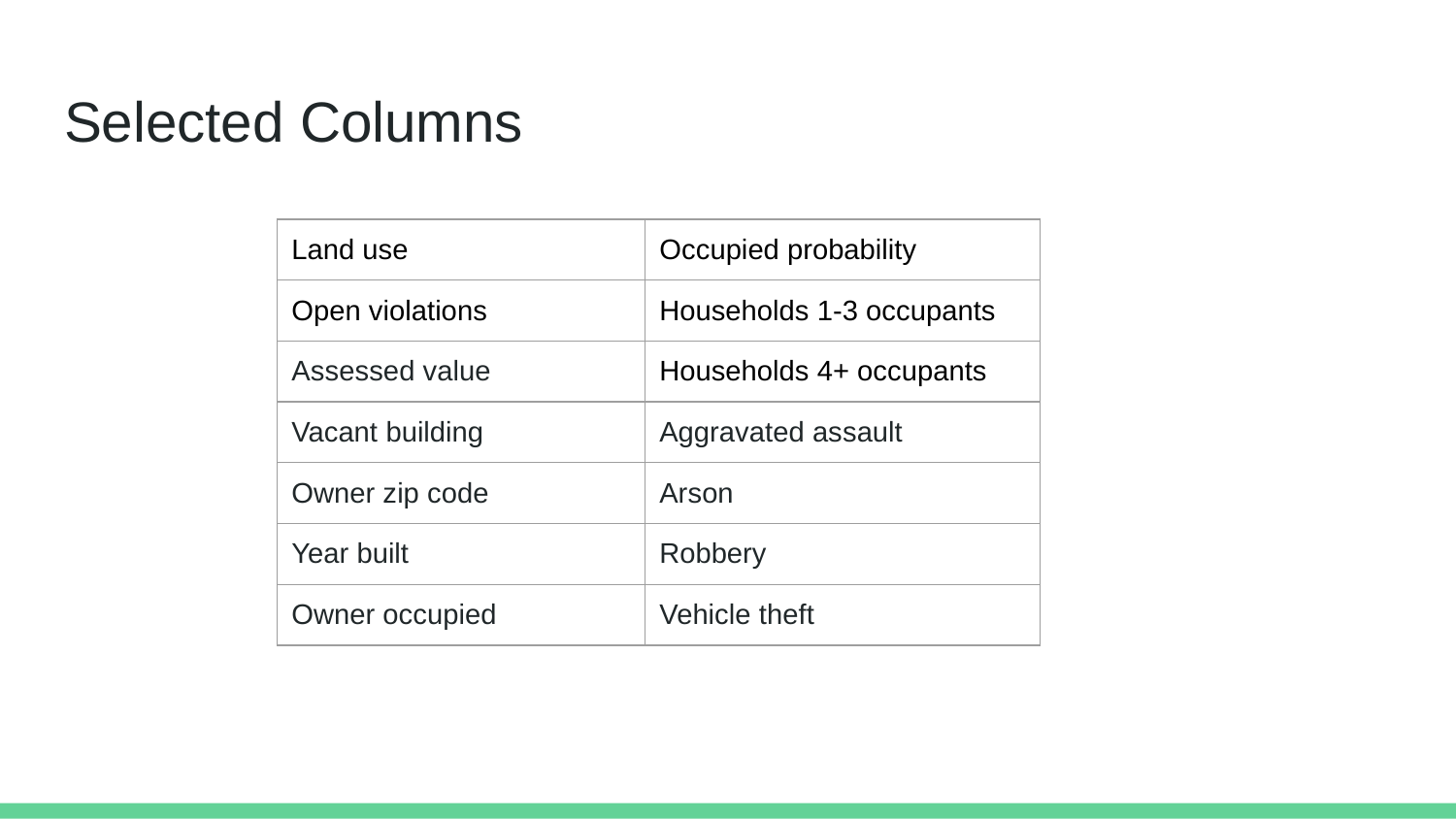

# Selected Columns
| Land use | Occupied probability |
| --- | --- |
| Open violations | Households 1-3 occupants |
| Assessed value | Households 4+ occupants |
| Vacant building | Aggravated assault |
| Owner zip code | Arson |
| Year built | Robbery |
| Owner occupied | Vehicle theft |